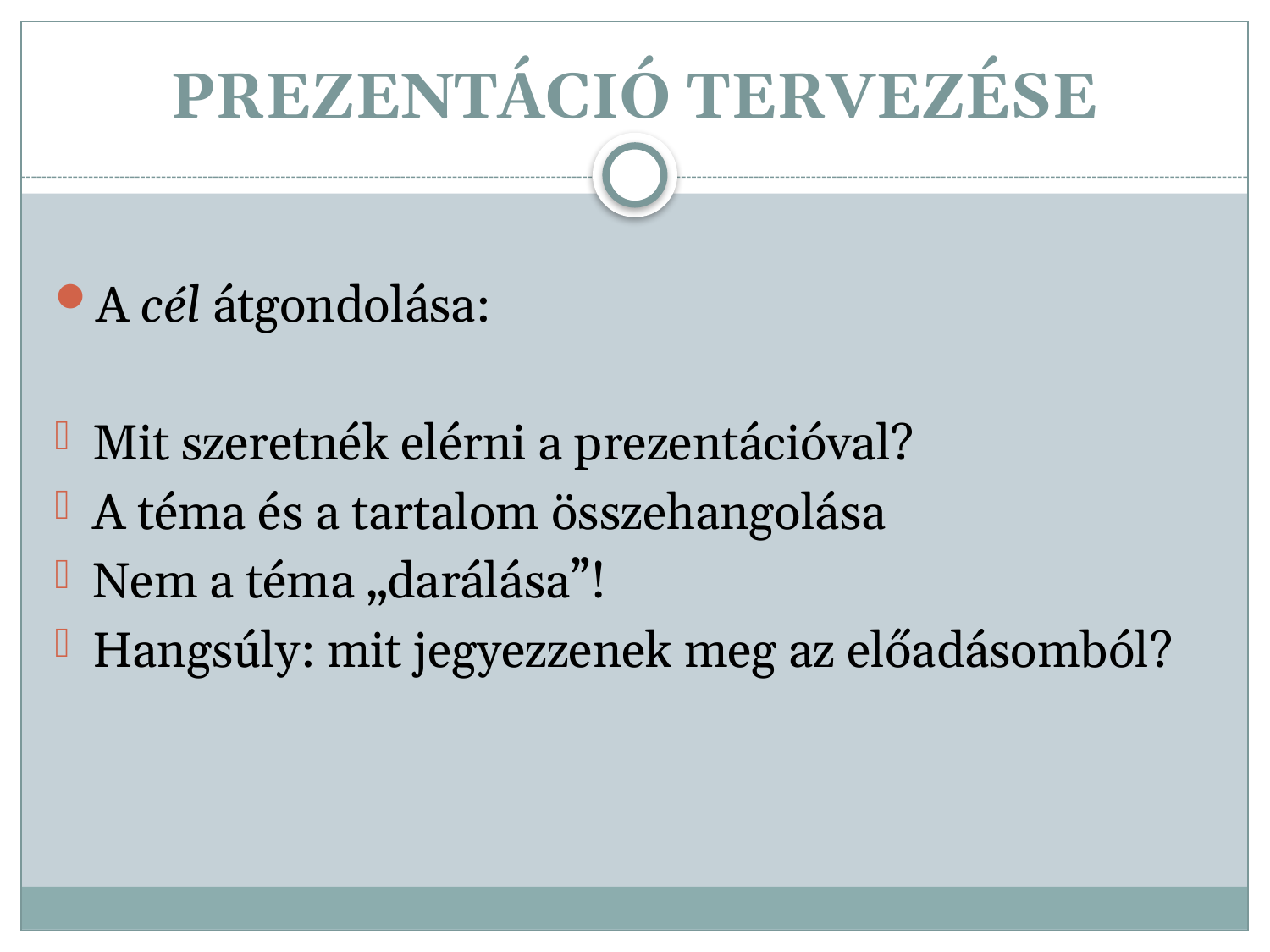

# PREZENTÁCIÓ TERVEZÉSE
A cél átgondolása:

Mit szeretnék elérni a prezentációval?
A téma és a tartalom összehangolása
Nem a téma „darálása”!
Hangsúly: mit jegyezzenek meg az előadásomból?